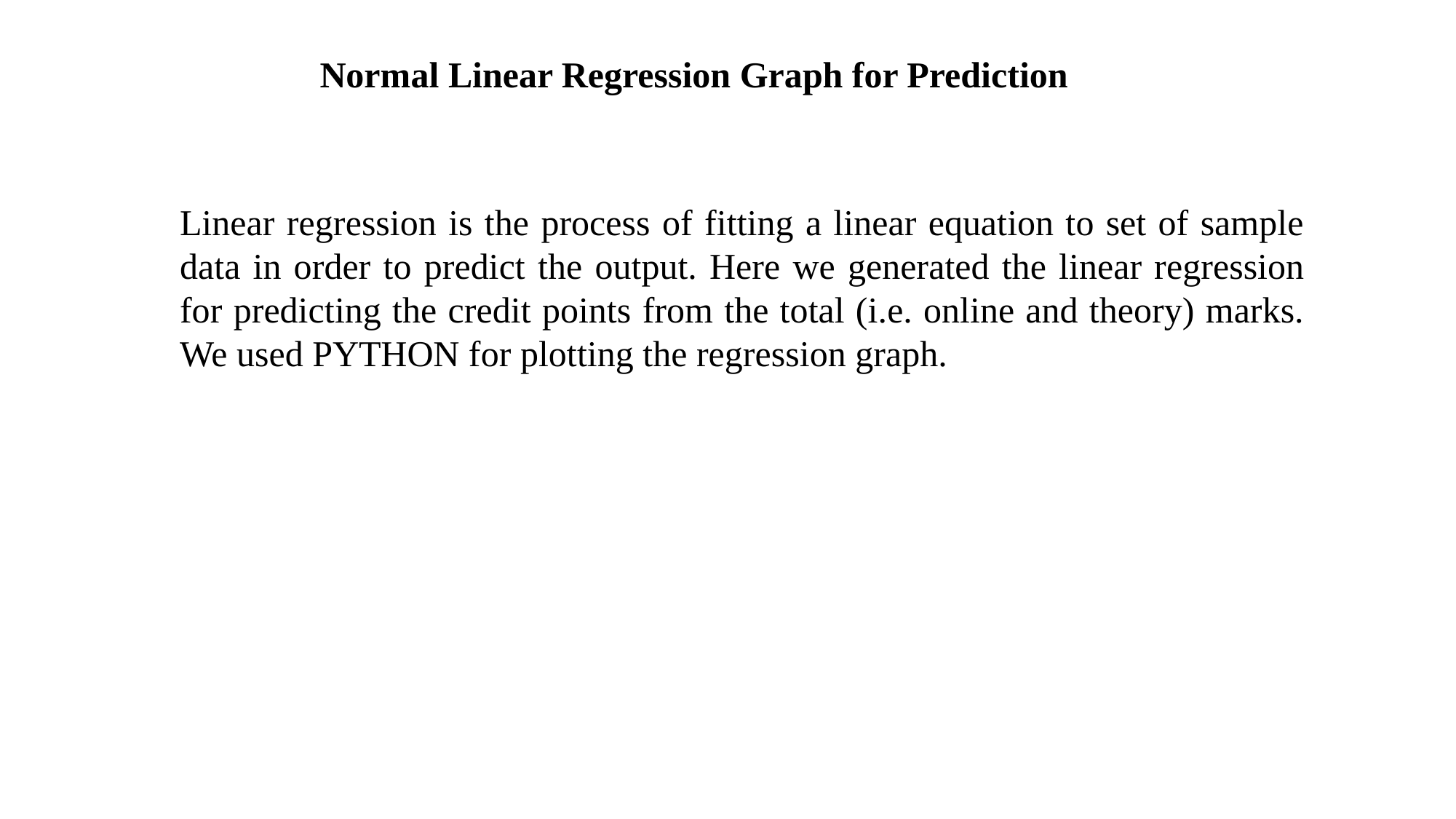

Normal Linear Regression Graph for Prediction
Linear regression is the process of fitting a linear equation to set of sample data in order to predict the output. Here we generated the linear regression for predicting the credit points from the total (i.e. online and theory) marks. We used PYTHON for plotting the regression graph.